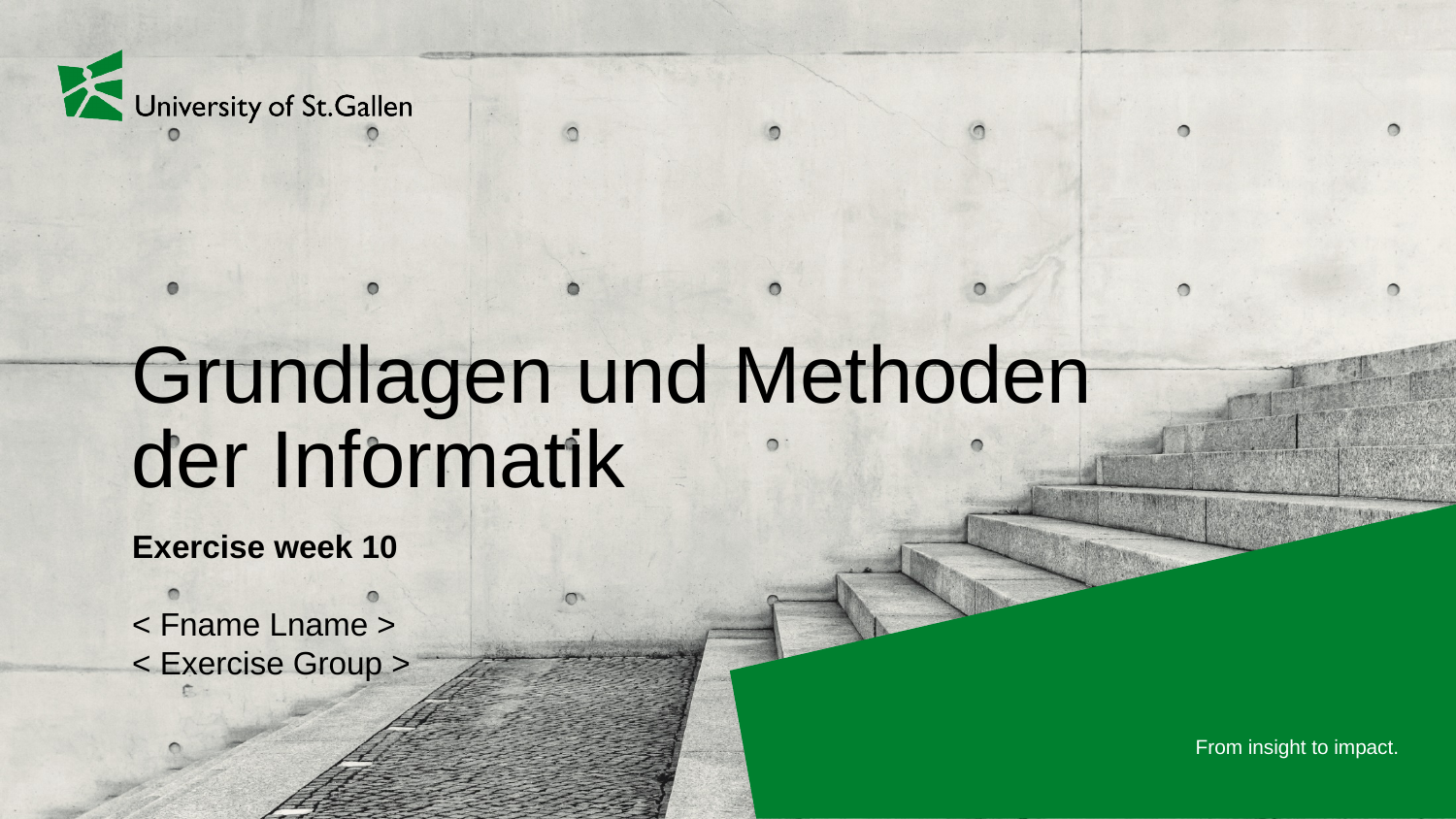

# Grundlagen und Methoden der Informatik
Exercise week 10

< Fname Lname >
< Exercise Group >